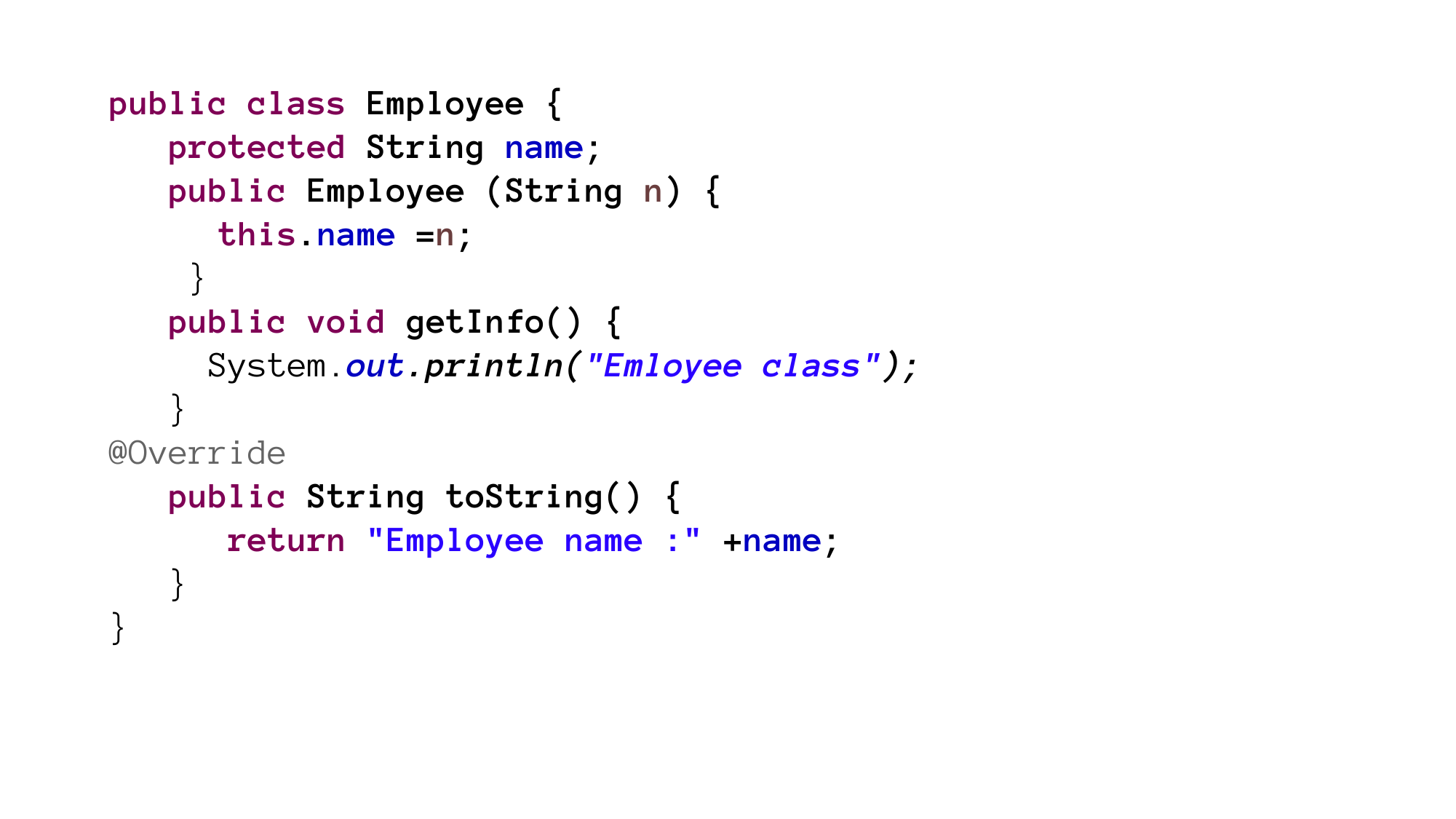

public class Employee {
   protected String name;
   public Employee (String n) {
	this.name =n;
    }
   public void getInfo() {
     System.out.println("Emloyee class");
   }
@Override
   public String toString() {
      return "Employee name :" +name;
   }
}